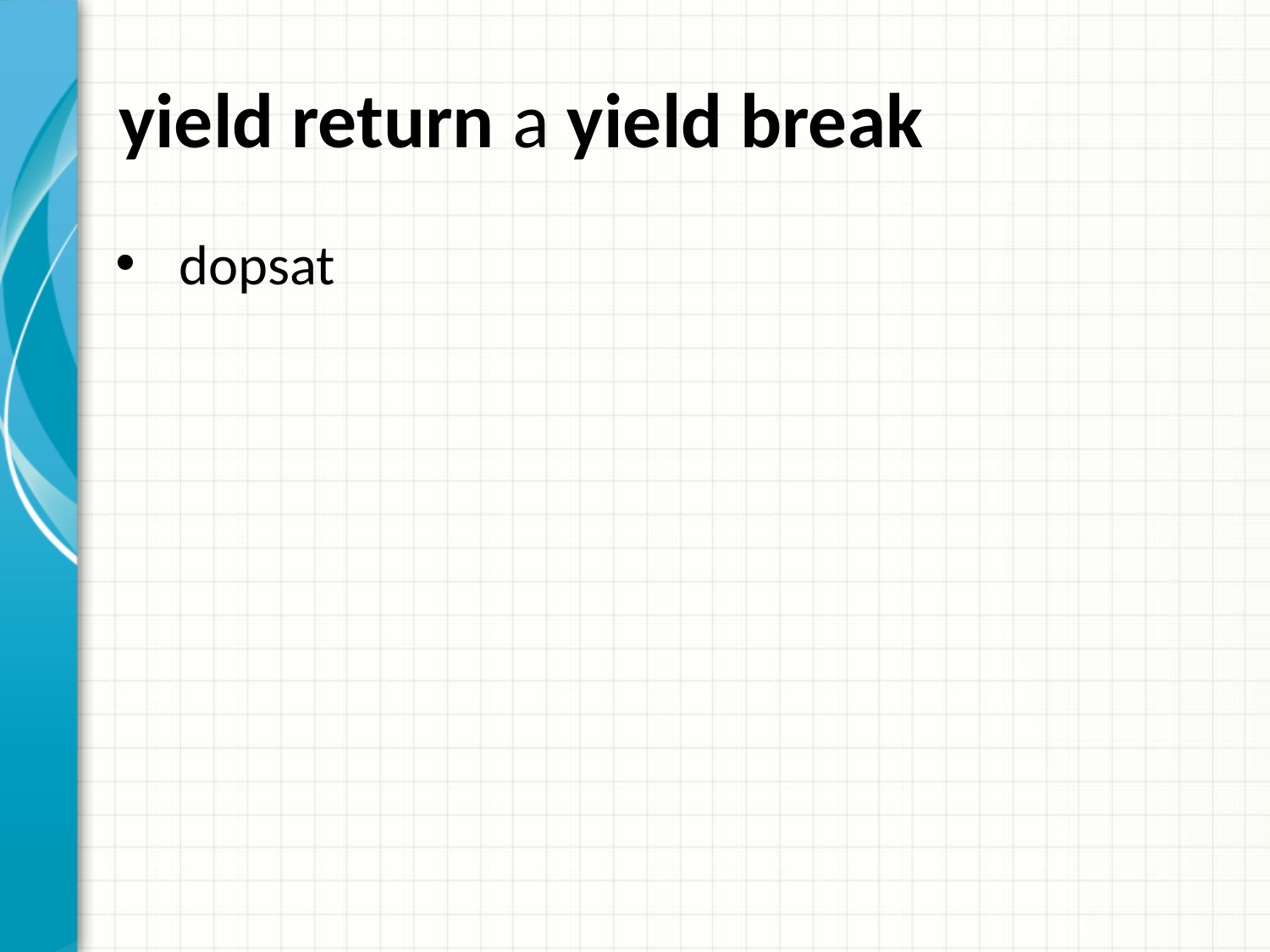

# yield return a yield break
dopsat